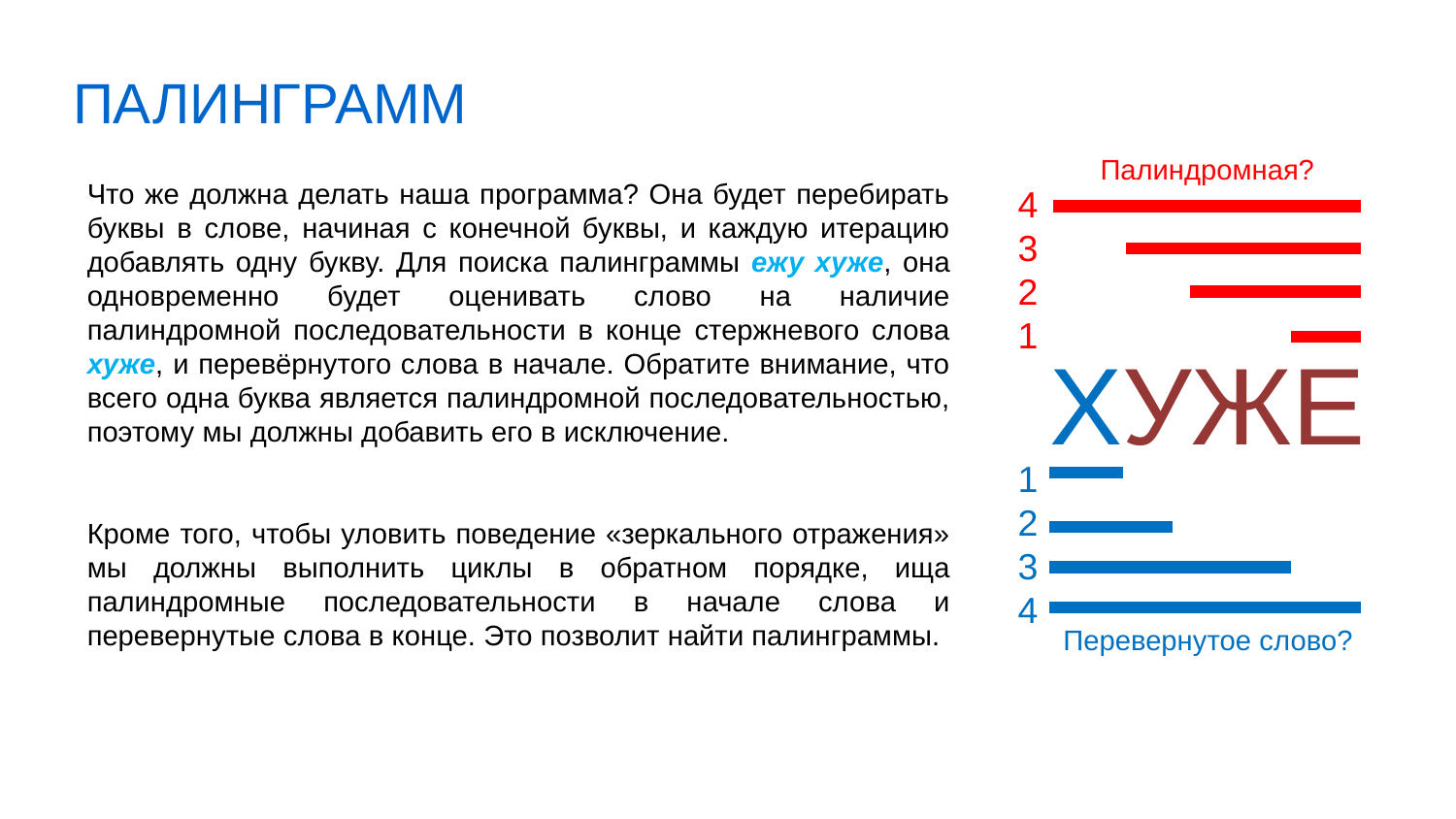

палинграмм
Палиндромная?
4
3
2
1

Перевернутое слово?
ХУЖЕ
1
2
3
4
Что же должна делать наша программа? Она будет перебирать буквы в слове, начиная с конечной буквы, и каждую итерацию добавлять одну букву. Для поиска палинграммы ежу хуже, она одновременно будет оценивать слово на наличие палиндромной последовательности в конце стержневого слова хуже, и перевёрнутого слова в начале. Обратите внимание, что всего одна буква является палиндромной последовательностью, поэтому мы должны добавить его в исключение.

Кроме того, чтобы уловить поведение «зеркального отражения» мы должны выполнить циклы в обратном порядке, ища палиндромные последовательности в начале слова и перевернутые слова в конце. Это позволит найти палинграммы.